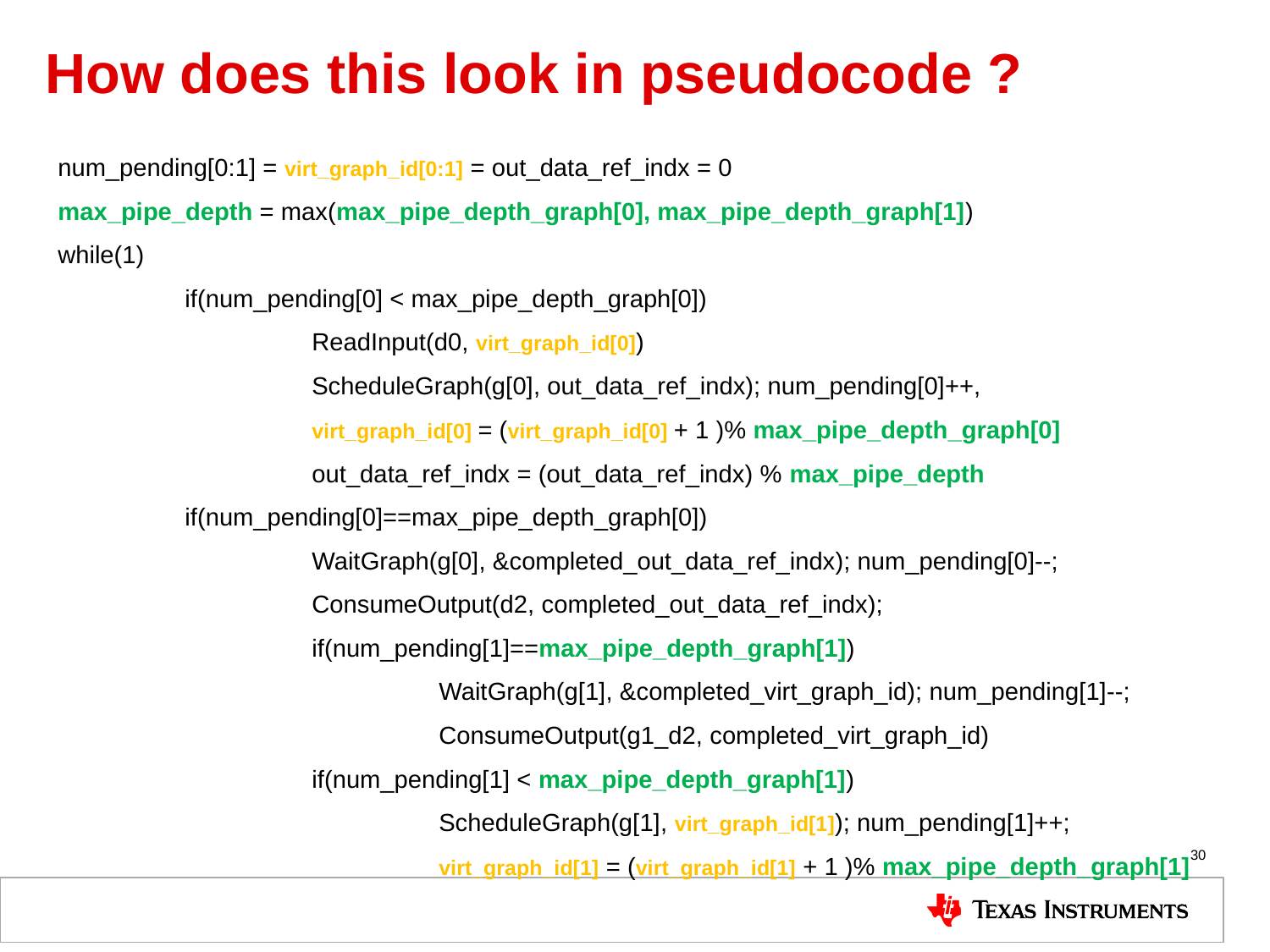

# How does this look in pseudocode ?
num_pending[0:1] = virt_graph_id[0:1] = out_data_ref_indx = 0
max_pipe_depth = max(max_pipe_depth_graph[0], max_pipe_depth_graph[1])
while(1)
	if(num_pending[0] < max_pipe_depth_graph[0])
		ReadInput(d0, virt_graph_id[0])
		ScheduleGraph(g[0], out_data_ref_indx); num_pending[0]++,
		virt_graph_id[0] = (virt_graph_id[0] + 1 )% max_pipe_depth_graph[0]
		out_data_ref_indx = (out_data_ref_indx) % max_pipe_depth
	if(num_pending[0]==max_pipe_depth_graph[0])
		WaitGraph(g[0], &completed_out_data_ref_indx); num_pending[0]--;
		ConsumeOutput(d2, completed_out_data_ref_indx);
		if(num_pending[1]==max_pipe_depth_graph[1])
			WaitGraph(g[1], &completed_virt_graph_id); num_pending[1]--;
			ConsumeOutput(g1_d2, completed_virt_graph_id)
		if(num_pending[1] < max_pipe_depth_graph[1])
			ScheduleGraph(g[1], virt_graph_id[1]); num_pending[1]++;
			virt_graph_id[1] = (virt_graph_id[1] + 1 )% max_pipe_depth_graph[1]

30